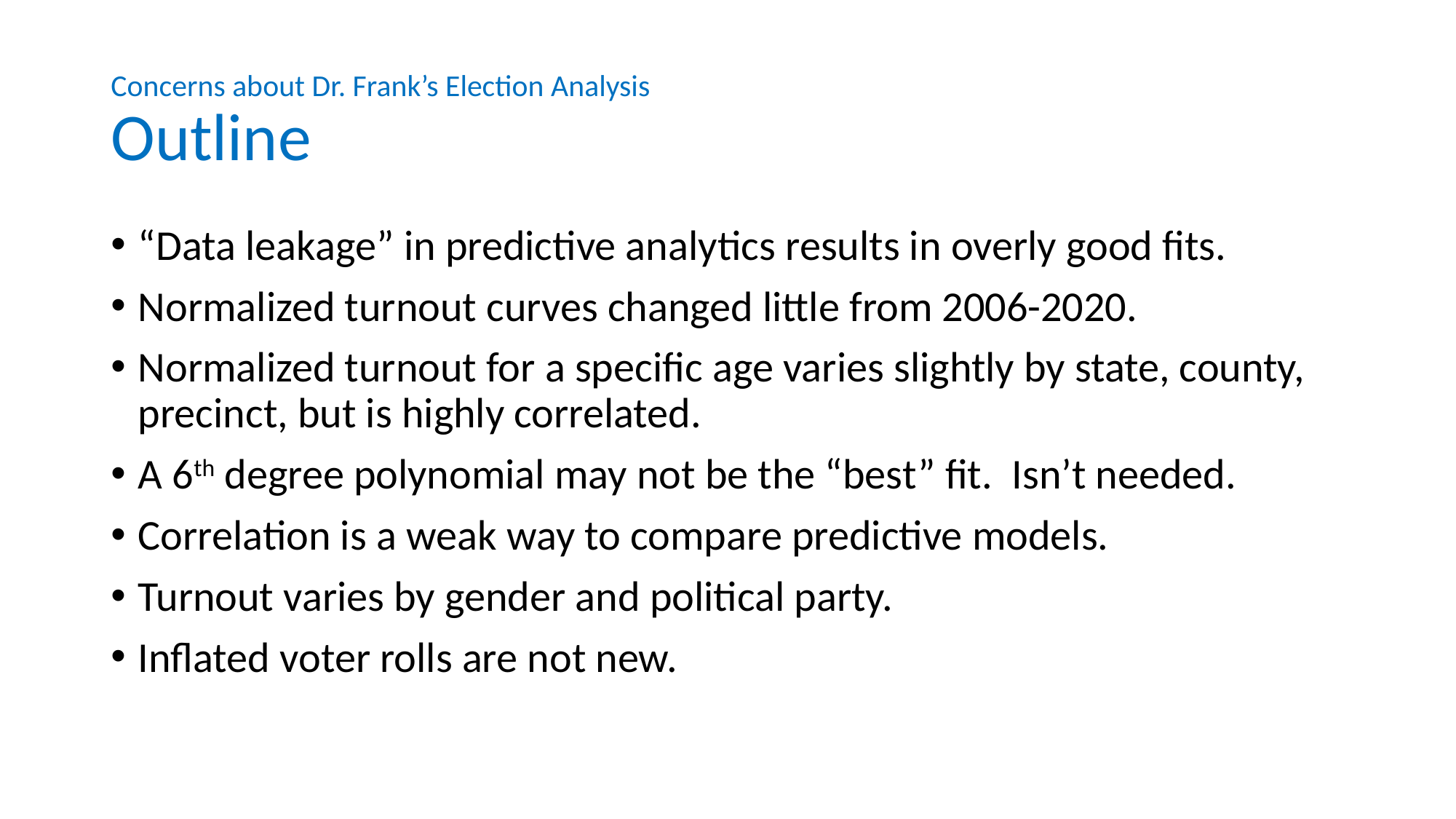

# Concerns about Dr. Frank’s Election Analysis Outline
“Data leakage” in predictive analytics results in overly good fits.
Normalized turnout curves changed little from 2006-2020.
Normalized turnout for a specific age varies slightly by state, county, precinct, but is highly correlated.
A 6th degree polynomial may not be the “best” fit.  Isn’t needed.
Correlation is a weak way to compare predictive models.
Turnout varies by gender and political party.
Inflated voter rolls are not new.